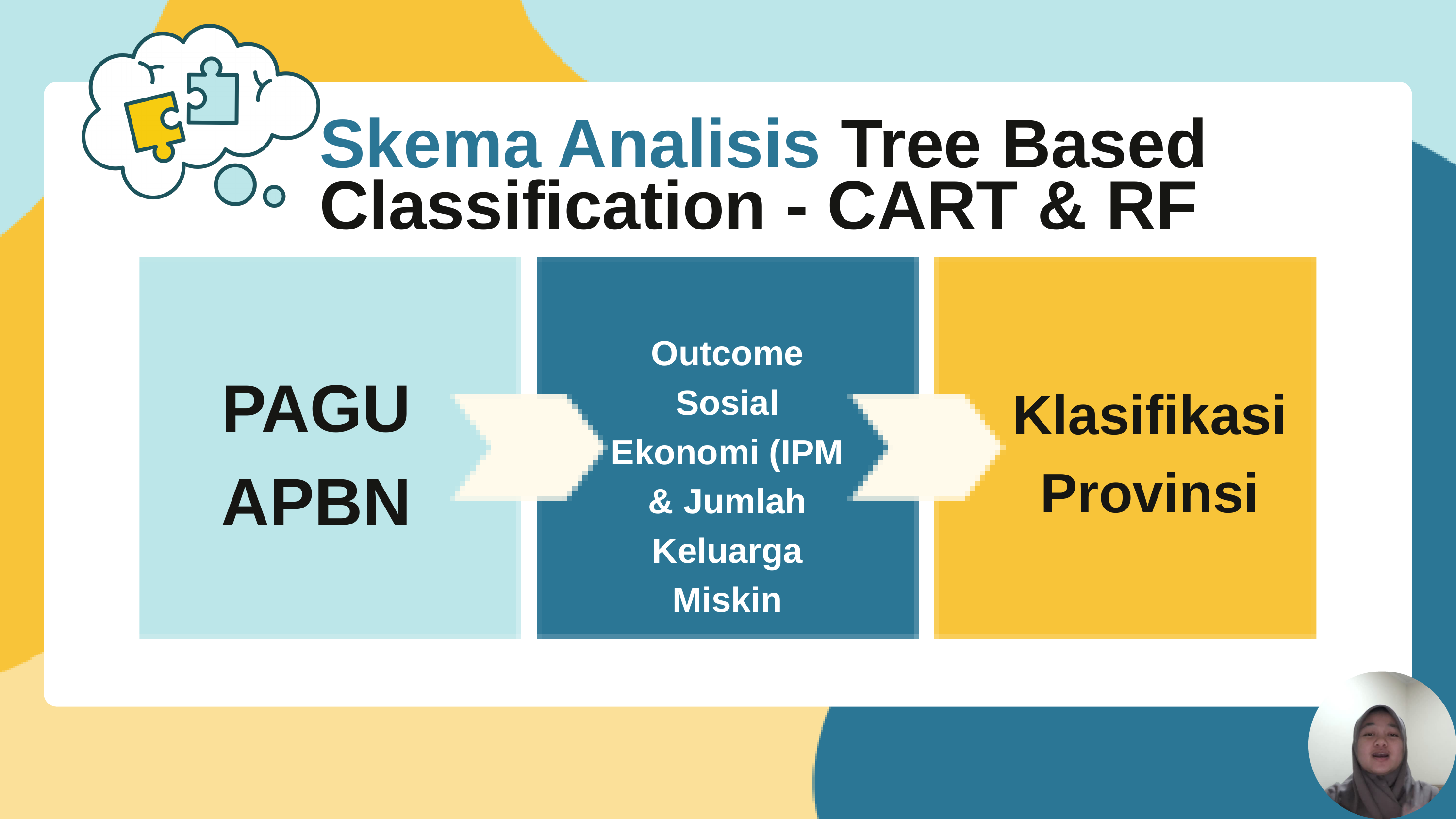

Skema Analisis Tree Based Classification - CART & RF

Outcome Sosial Ekonomi (IPM & Jumlah Keluarga Miskin
PAGU APBN
Klasifikasi Provinsi